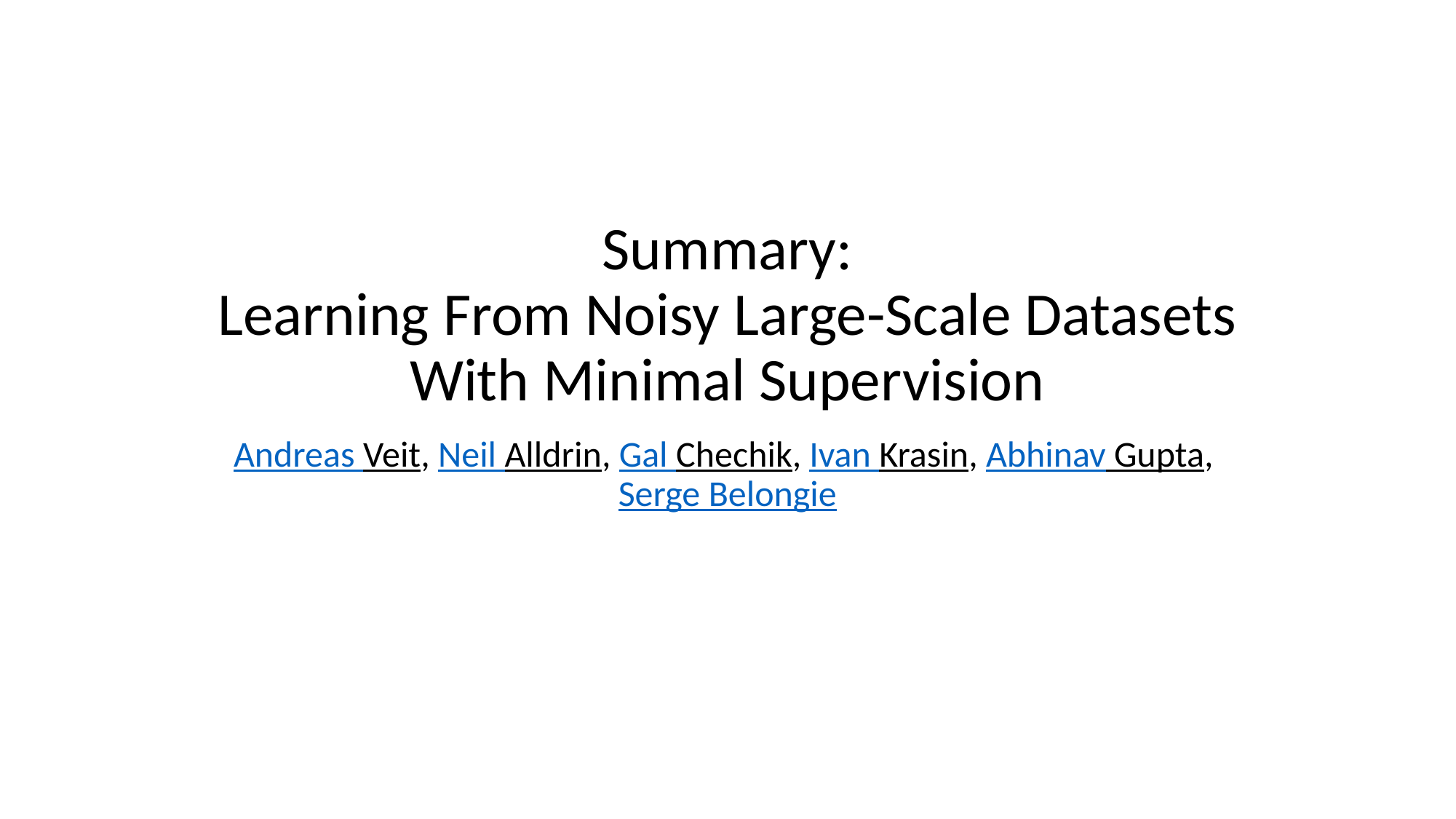

# Summary: Learning From Noisy Large-Scale Datasets With Minimal Supervision
Andreas Veit, Neil Alldrin, Gal Chechik, Ivan Krasin, Abhinav Gupta, Serge Belongie